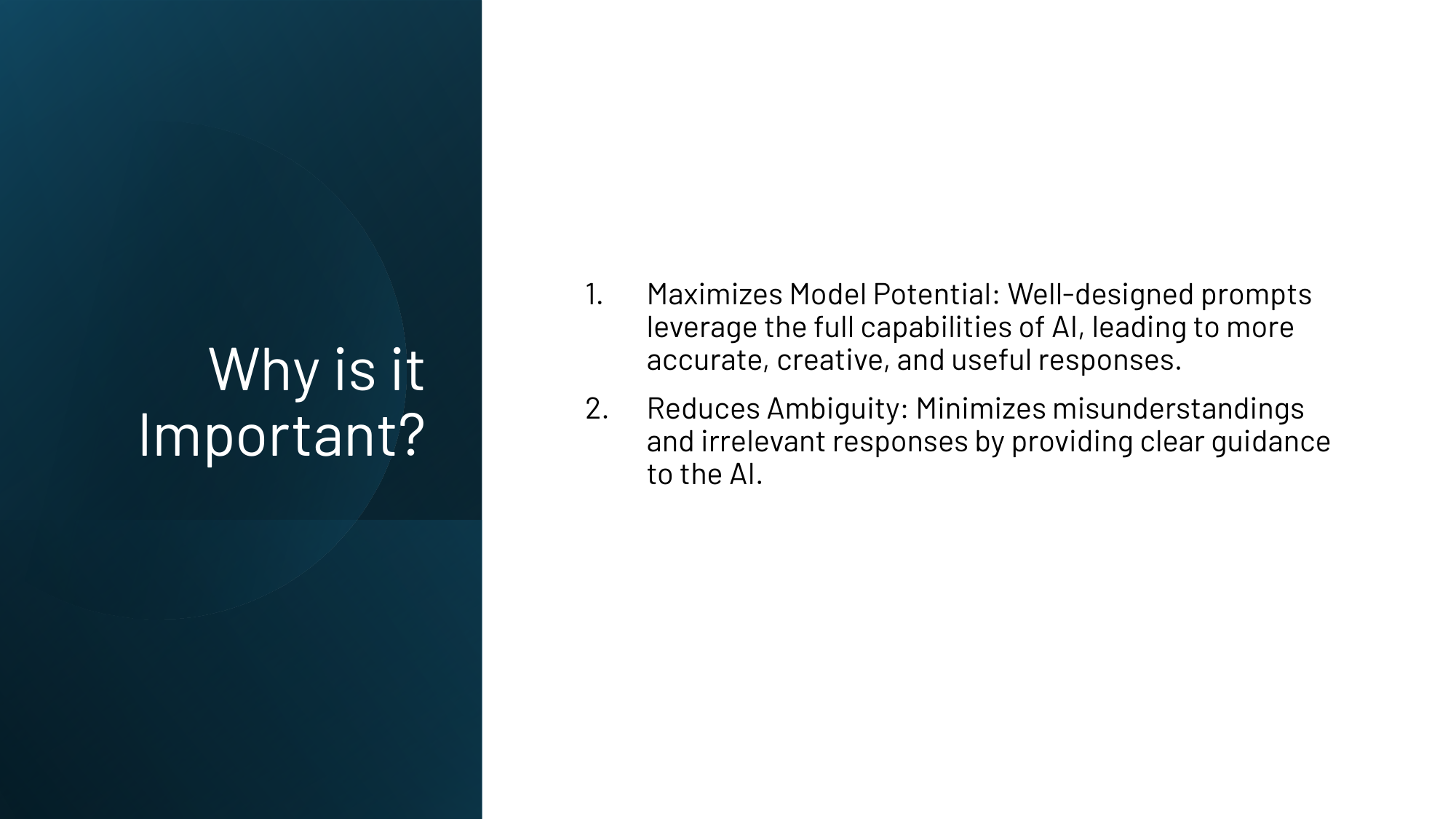

# Why is it Important?
Maximizes Model Potential: Well-designed prompts leverage the full capabilities of AI, leading to more accurate, creative, and useful responses.
Reduces Ambiguity: Minimizes misunderstandings and irrelevant responses by providing clear guidance to the AI.